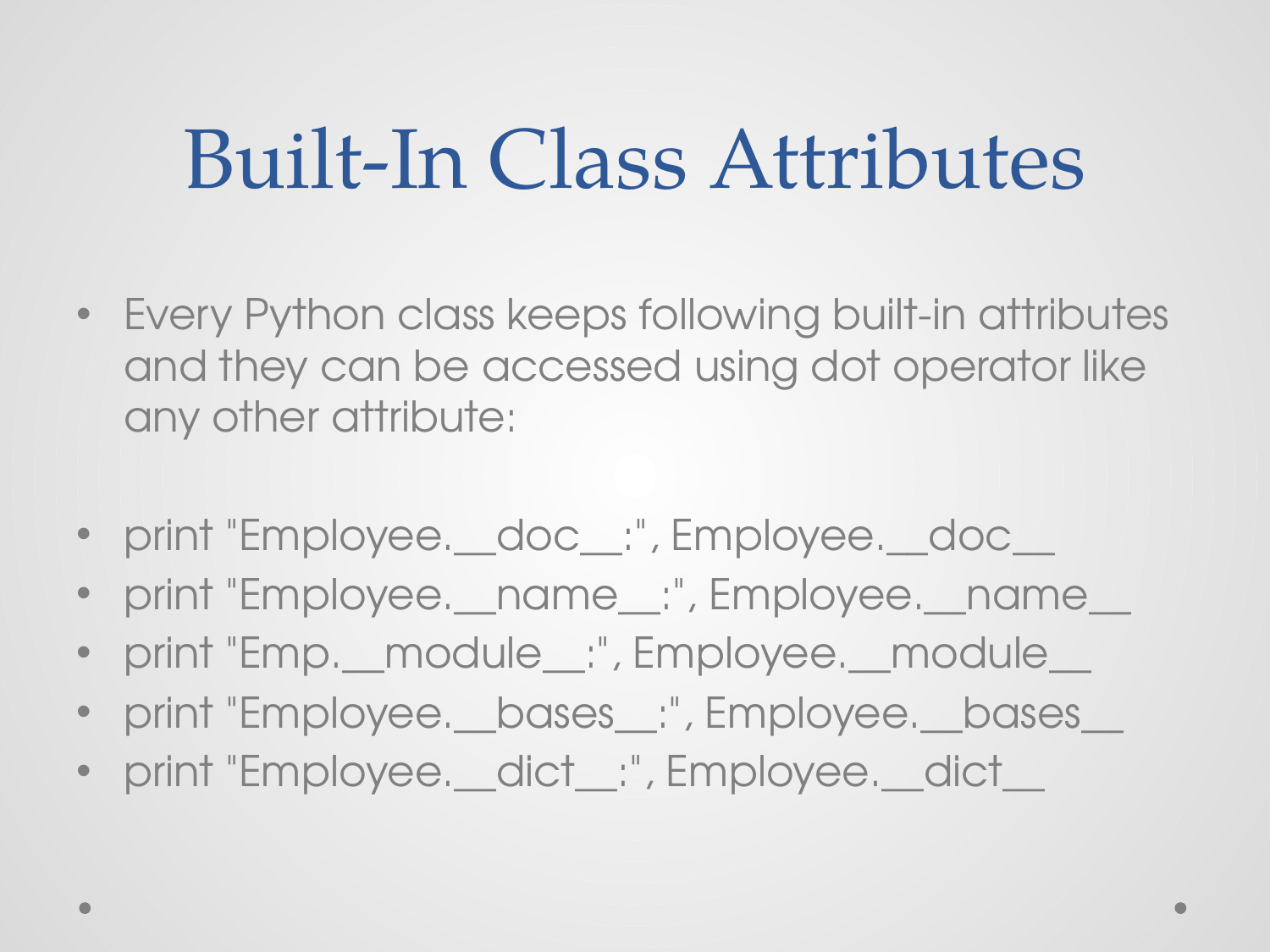

# Built-In Class Attributes

Every Python class keeps following built-in attributes and they can be accessed using dot operator like any other attribute:

print "Employee.__doc__:", Employee.__doc__
print "Employee.__name__:", Employee.__name__
print "Emp.__module__:", Employee.__module__
print "Employee.__bases__:", Employee.__bases__
print "Employee.__dict__:", Employee.__dict__